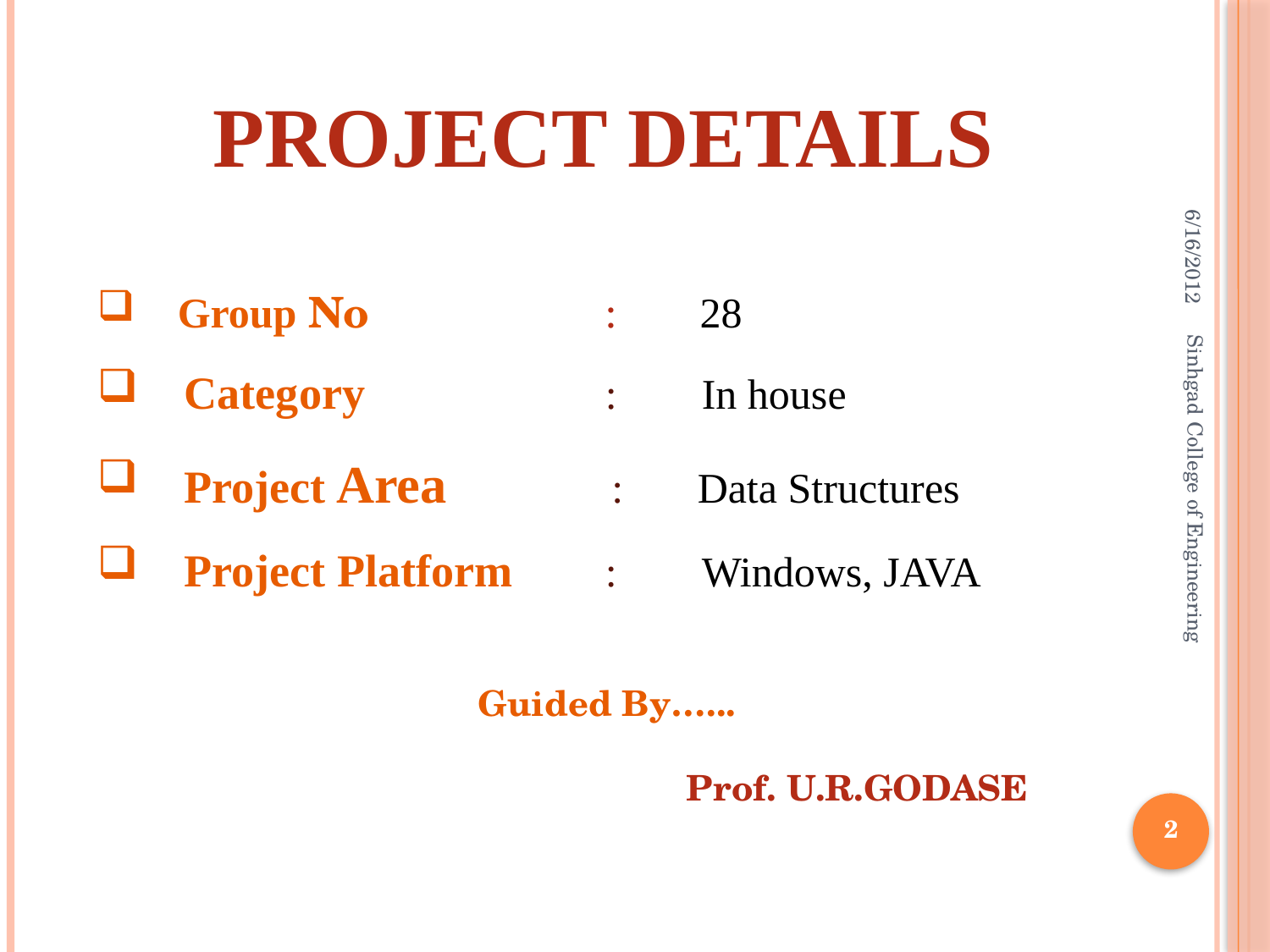

# Project Details
6/16/2012
    Group No		:       28
    Category		:        In house
    Project Area	          :       Data Structures
    Project Platform	:        Windows, JAVA

			Guided By…...

				        Prof. U.R.GODASE
Sinhgad College of Engineering
2